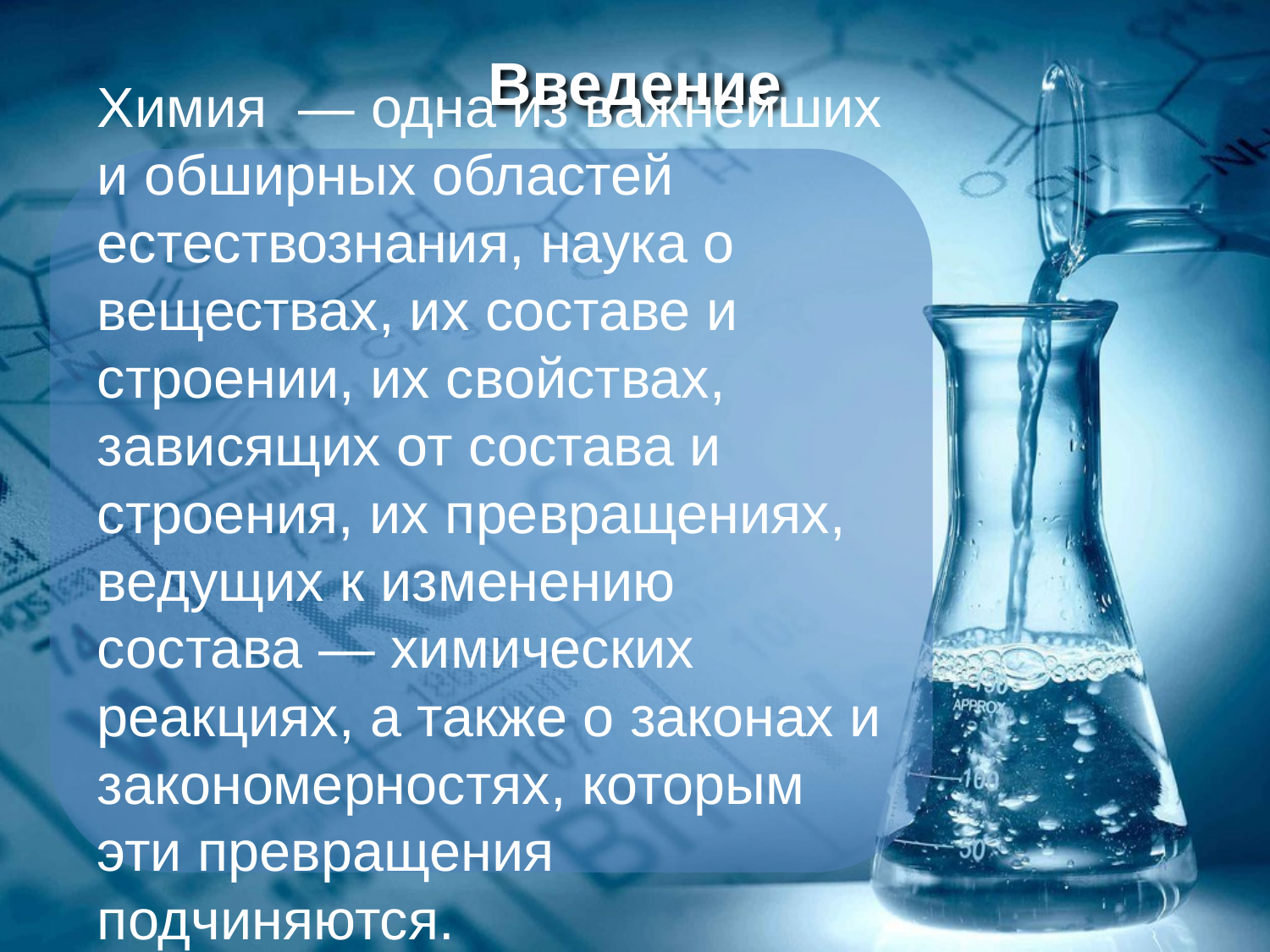

# Введение
Химия  — одна из важнейших и обширных областей естествознания, наука о веществах, их составе и строении, их свойствах, зависящих от состава и строения, их превращениях, ведущих к изменению состава — химических реакциях, а также о законах и закономерностях, которым эти превращения подчиняются.